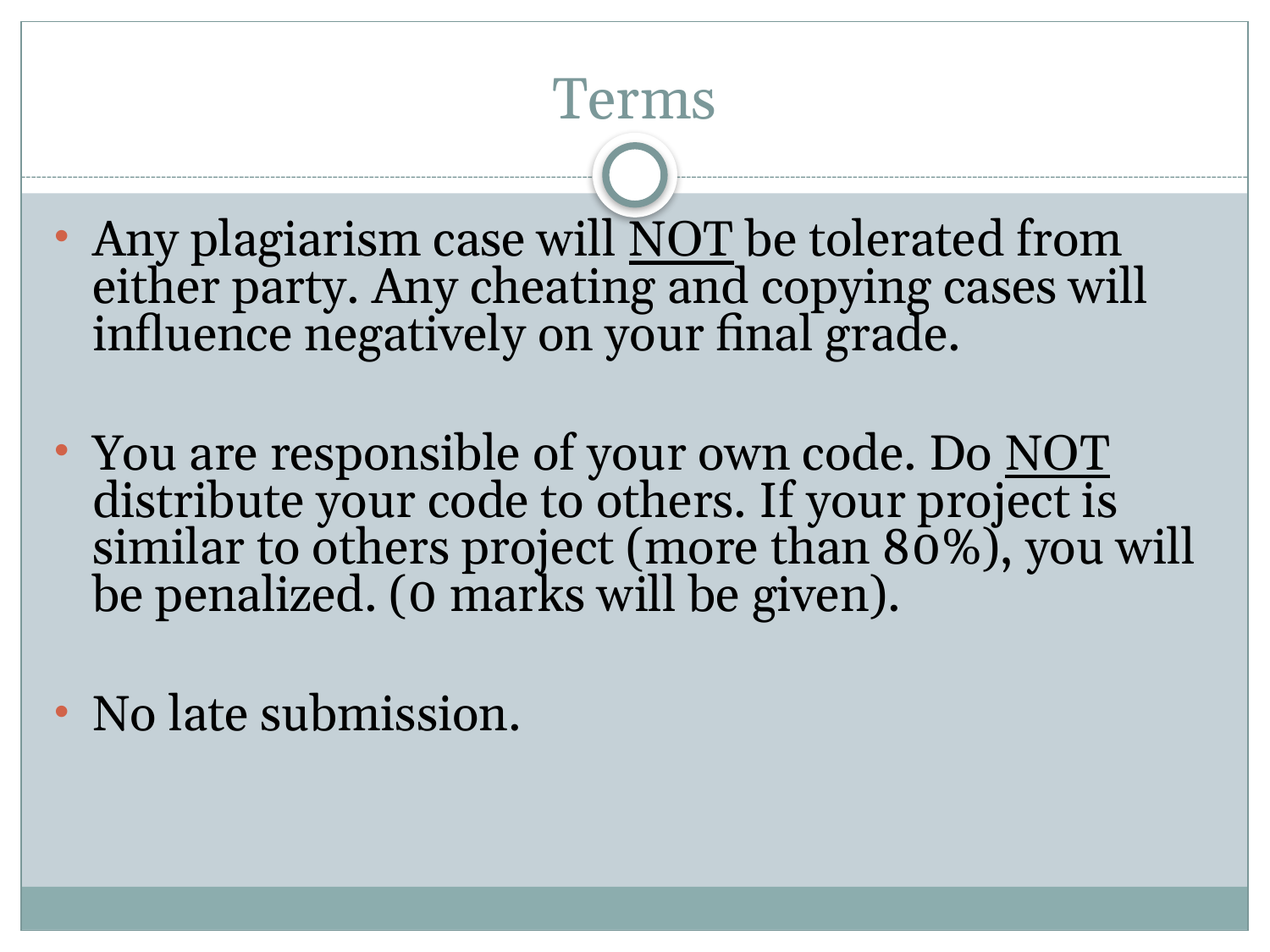

# Terms
Any plagiarism case will NOT be tolerated from either party. Any cheating and copying cases will influence negatively on your final grade.

You are responsible of your own code. Do NOT distribute your code to others. If your project is similar to others project (more than 80%), you will be penalized. (0 marks will be given).

No late submission.